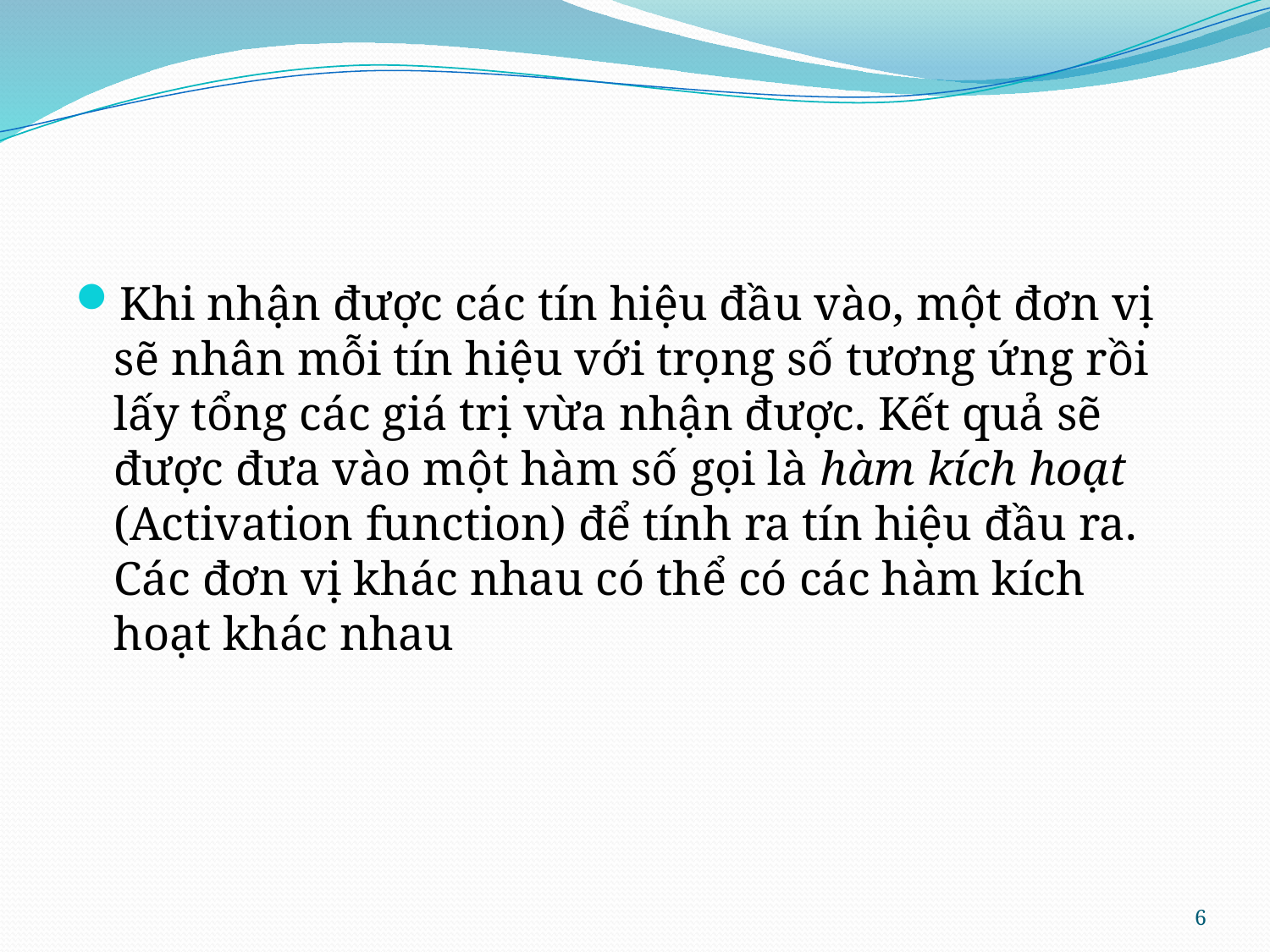

#
Khi nhận được các tín hiệu đầu vào, một đơn vị sẽ nhân mỗi tín hiệu với trọng số tương ứng rồi lấy tổng các giá trị vừa nhận được. Kết quả sẽ được đưa vào một hàm số gọi là hàm kích hoạt (Activation function) để tính ra tín hiệu đầu ra. Các đơn vị khác nhau có thể có các hàm kích hoạt khác nhau

6